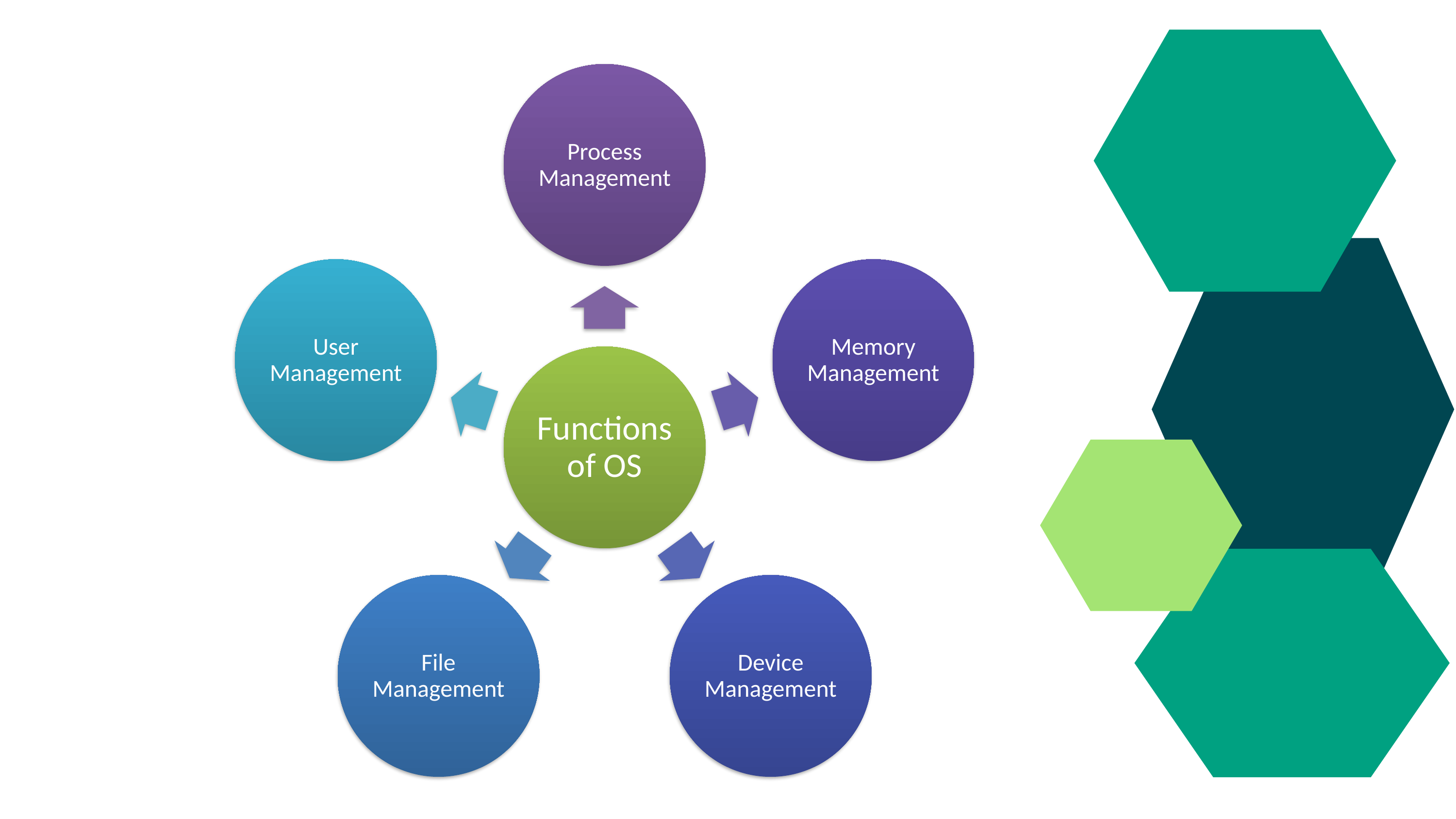

Functions of OS

Process Management

Memory Management

Device Management

File Management

User Management